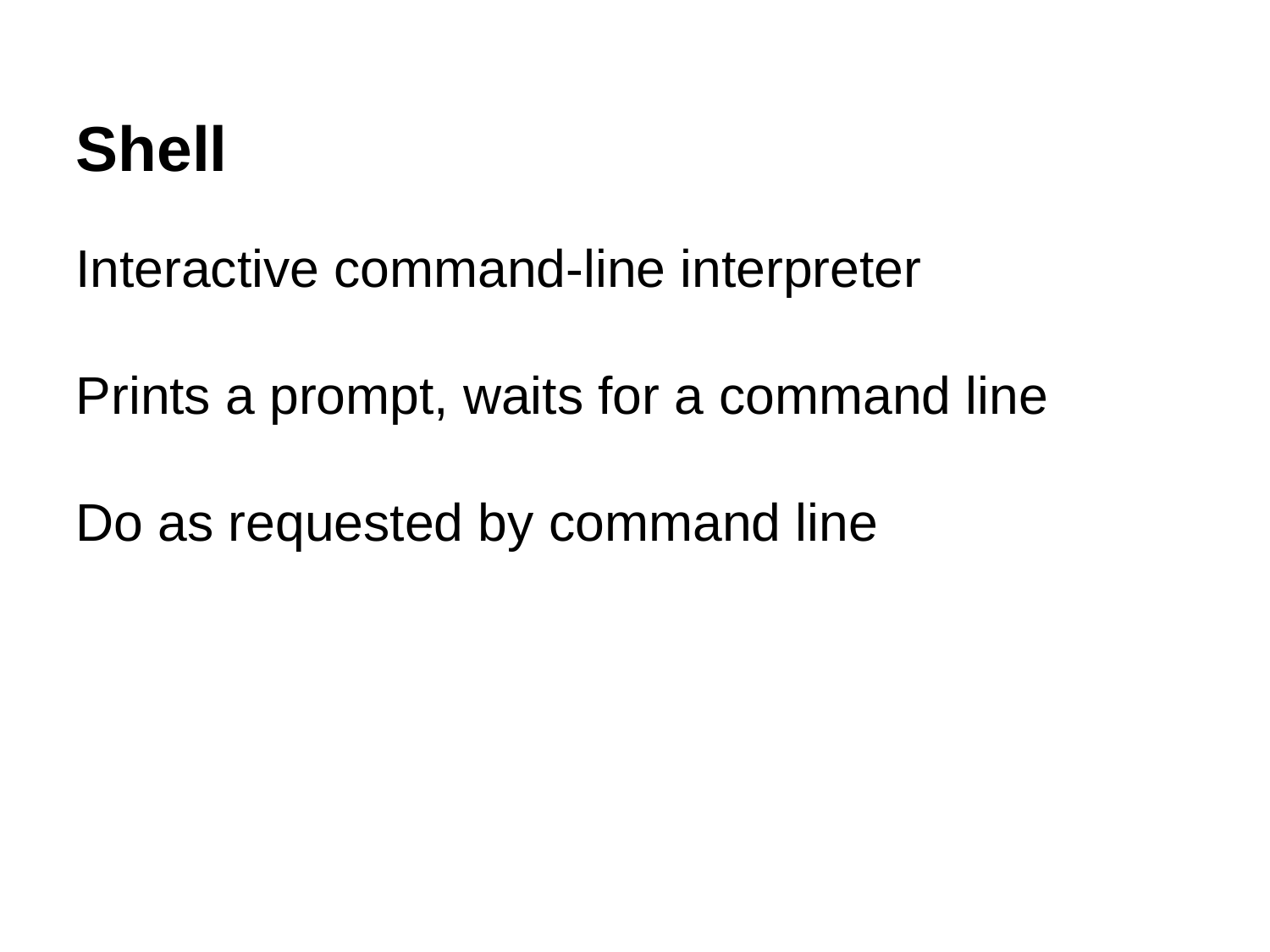

Shell
Interactive command-line interpreter

Prints a prompt, waits for a command line

Do as requested by command line